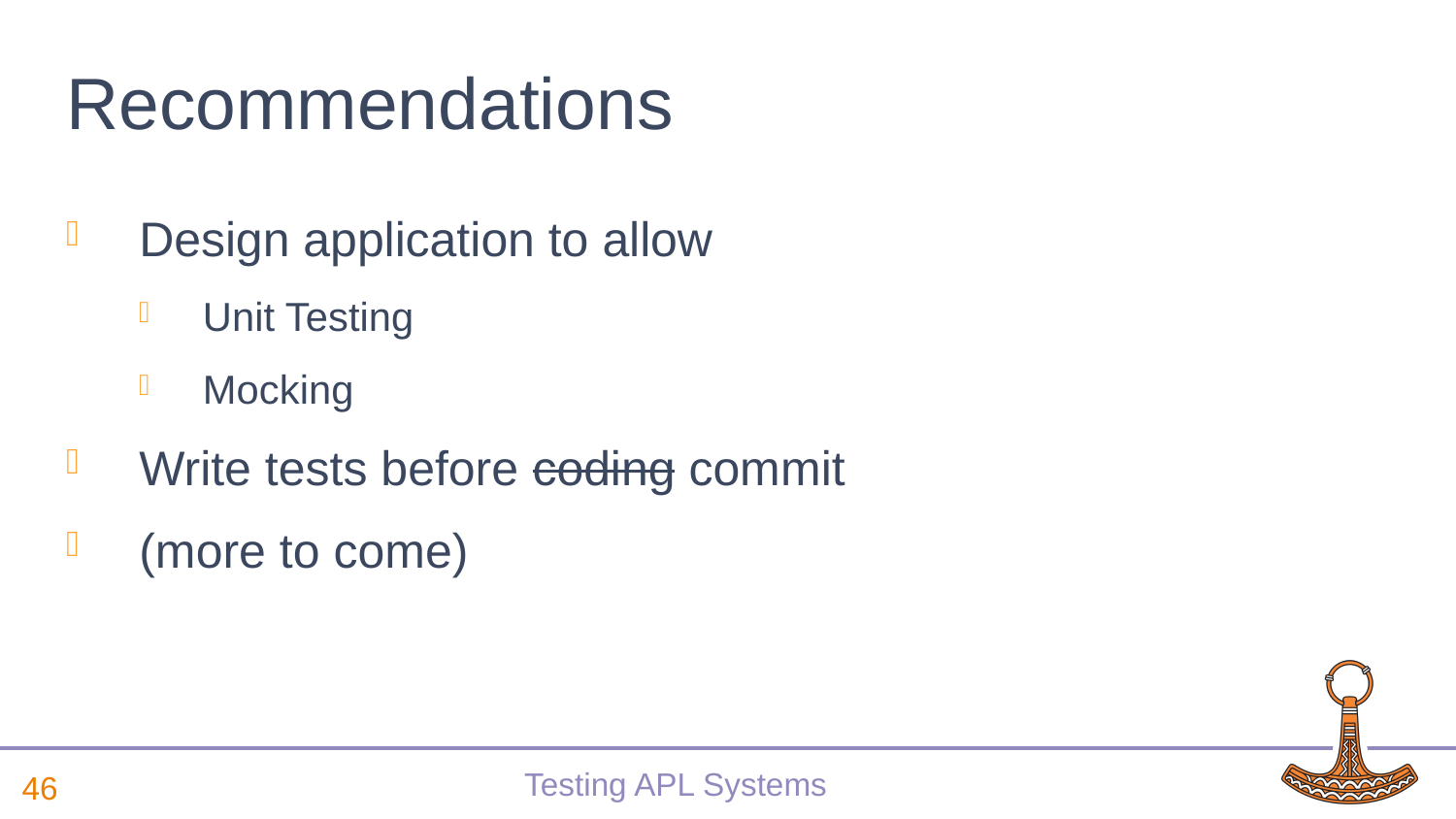

# Recommendations
Design application to allow
Unit Testing
Mocking
Write tests before coding commit
(more to come)